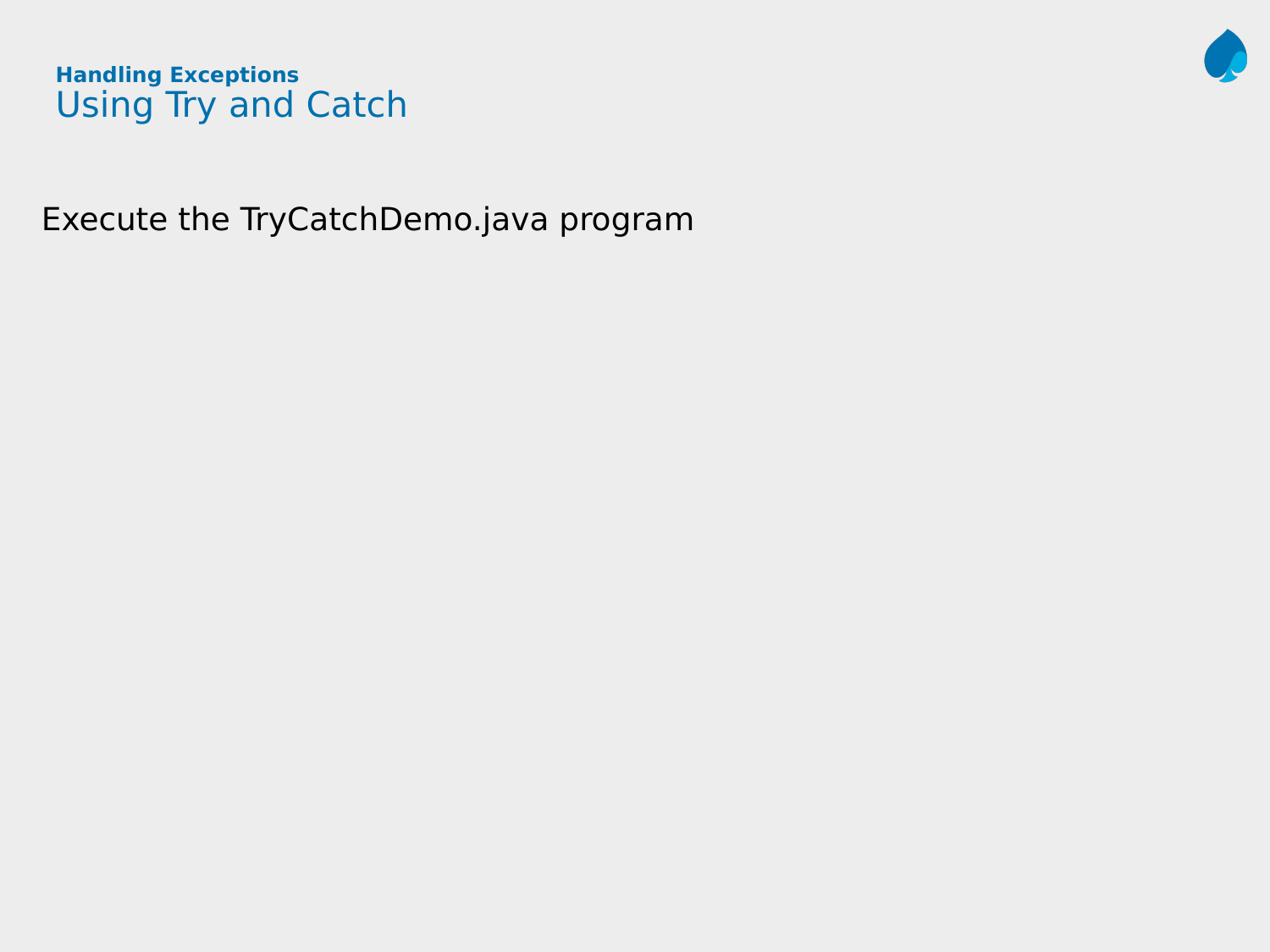

# Handling Exceptions Using Try and Catch
Execute the TryCatchDemo.java program